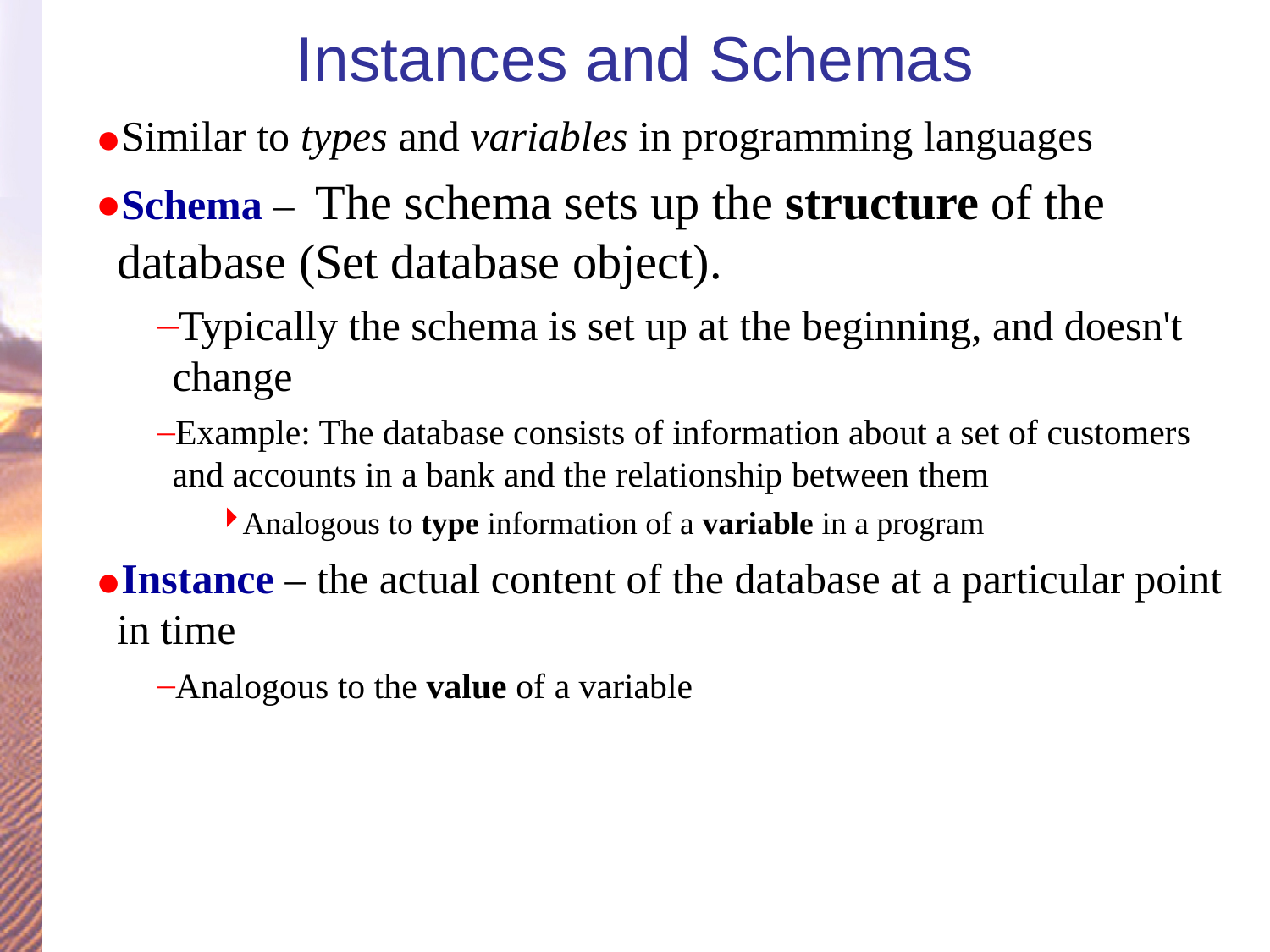

Instances and Schemas
Similar to types and variables in programming languages
Schema –  The schema sets up the structure of the database (Set database object).
Typically the schema is set up at the beginning, and doesn't change
Example: The database consists of information about a set of customers and accounts in a bank and the relationship between them
Analogous to type information of a variable in a program
Instance – the actual content of the database at a particular point in time
Analogous to the value of a variable